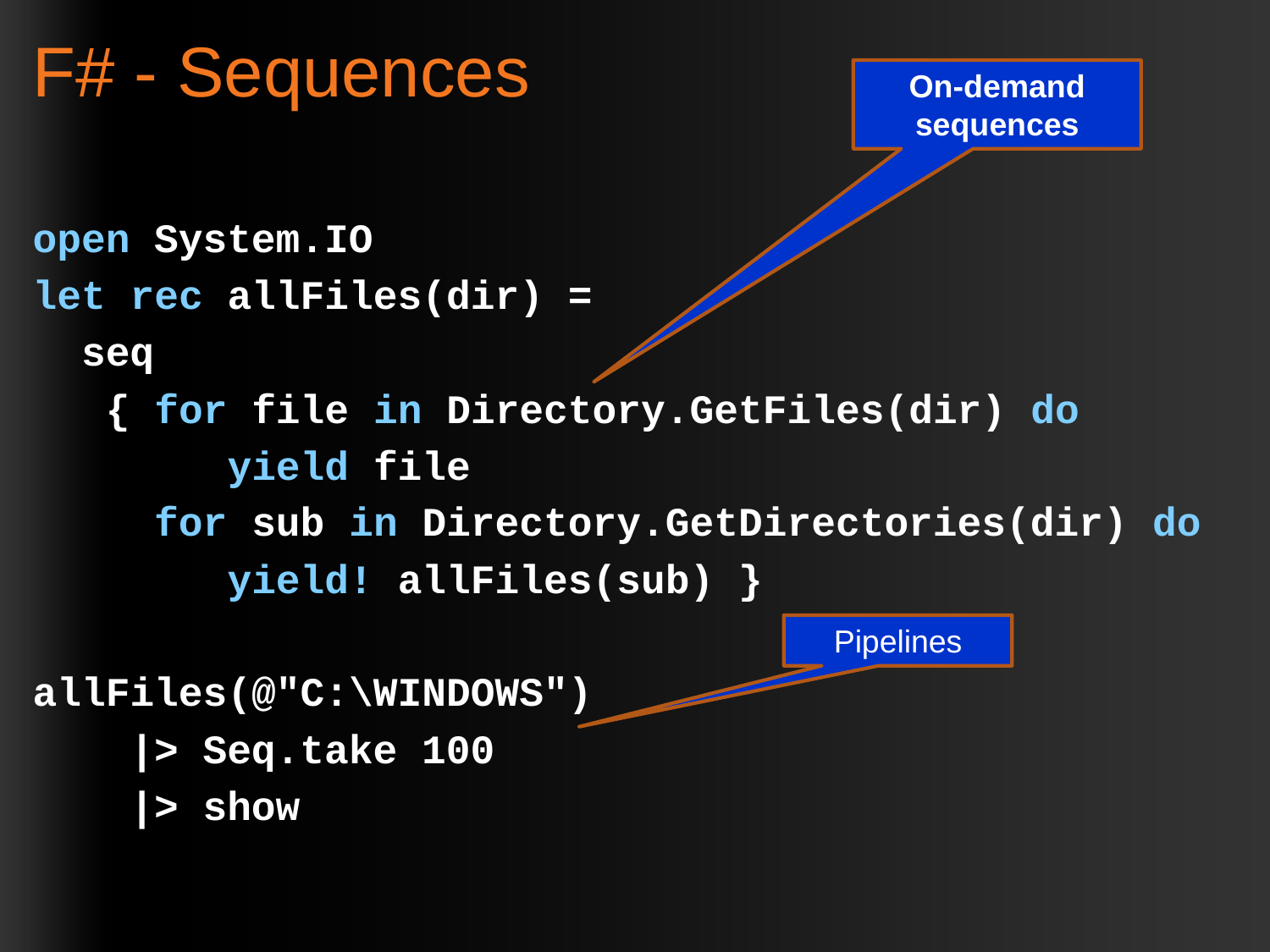

# F# - Sequences
On-demand sequences
open System.IO
let rec allFiles(dir) =
  seq
   { for file in Directory.GetFiles(dir) do
        yield file
     for sub in Directory.GetDirectories(dir) do
        yield! allFiles(sub) }

allFiles(@"C:\WINDOWS")
    |> Seq.take 100
    |> show

Pipelines